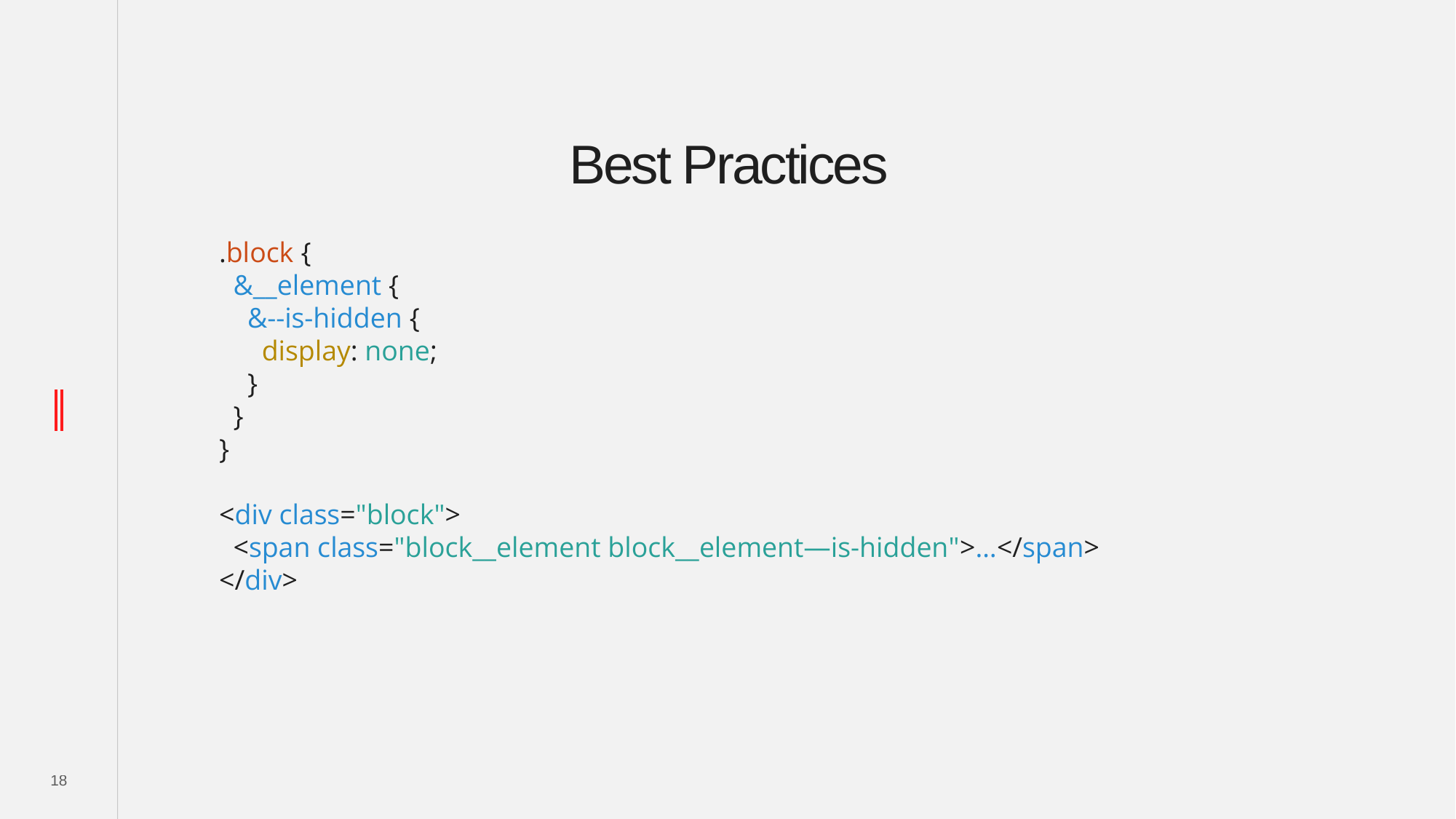

# Best Practices
.block {
  &__element {
    &--is-hidden {
      display: none;
    }
  }
}
<div class="block">
  <span class="block__element block__element—is-hidden">…</span>
</div>
18